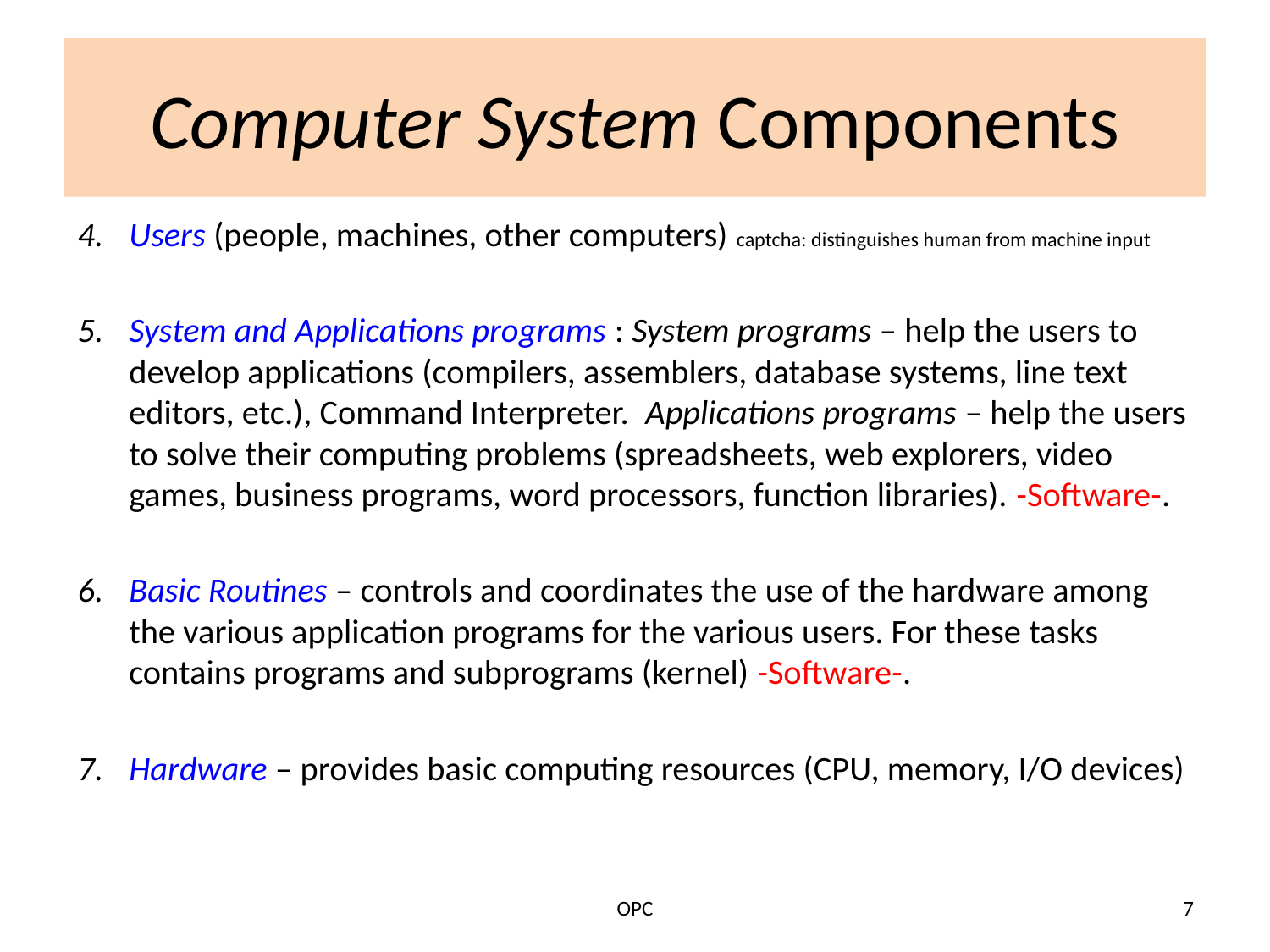

# Computer System Components
Users (people, machines, other computers) captcha: distinguishes human from machine input

System and Applications programs : System programs – help the users to develop applications (compilers, assemblers, database systems, line text editors, etc.), Command Interpreter.  Applications programs – help the users to solve their computing problems (spreadsheets, web explorers, video games, business programs, word processors, function libraries). -Software-.

Basic Routines – controls and coordinates the use of the hardware among the various application programs for the various users. For these tasks contains programs and subprograms (kernel) -Software-.

Hardware – provides basic computing resources (CPU, memory, I/O devices)
OPC
7